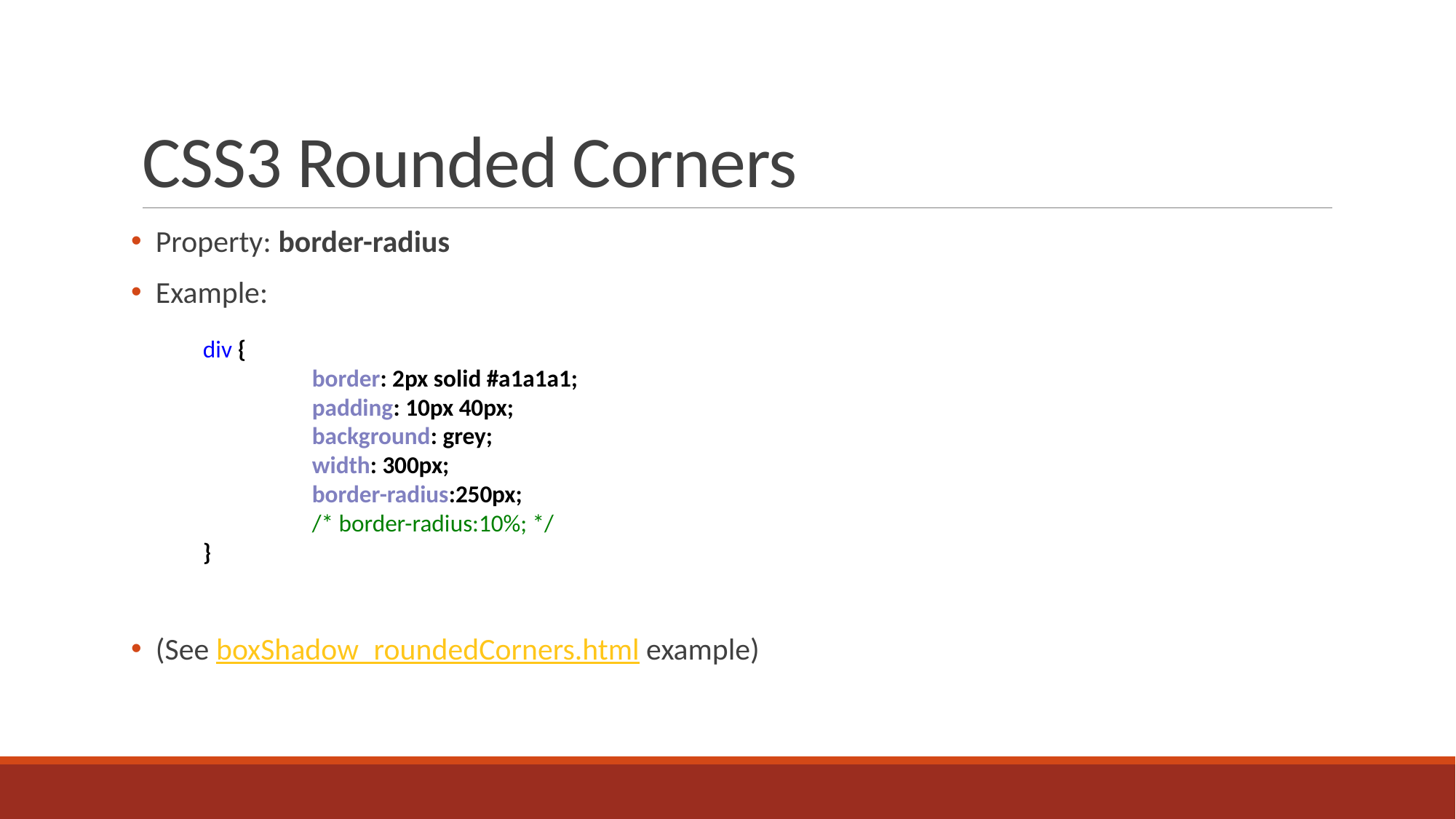

# CSS3 Rounded Corners
  Property: border-radius
  Example:

  (See boxShadow_roundedCorners.html example)

div {
	border: 2px solid #a1a1a1;
	padding: 10px 40px;
	background: grey;
	width: 300px;
	border-radius:250px;
	/* border-radius:10%; */
}